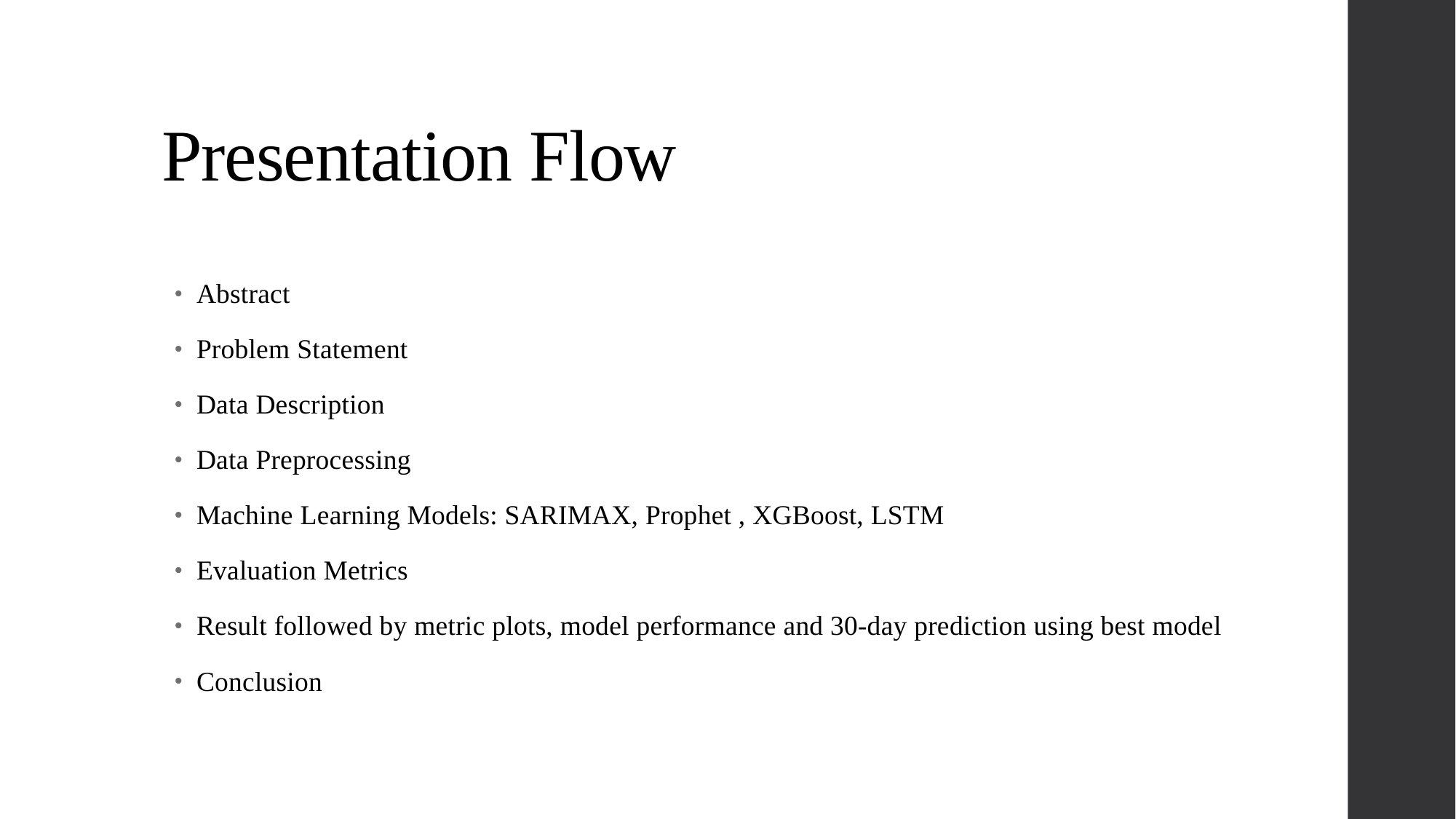

# Presentation Flow
Abstract
Problem Statement
Data Description
Data Preprocessing
Machine Learning Models: SARIMAX, Prophet , XGBoost, LSTM
Evaluation Metrics
Result followed by metric plots, model performance and 30-day prediction using best model
Conclusion